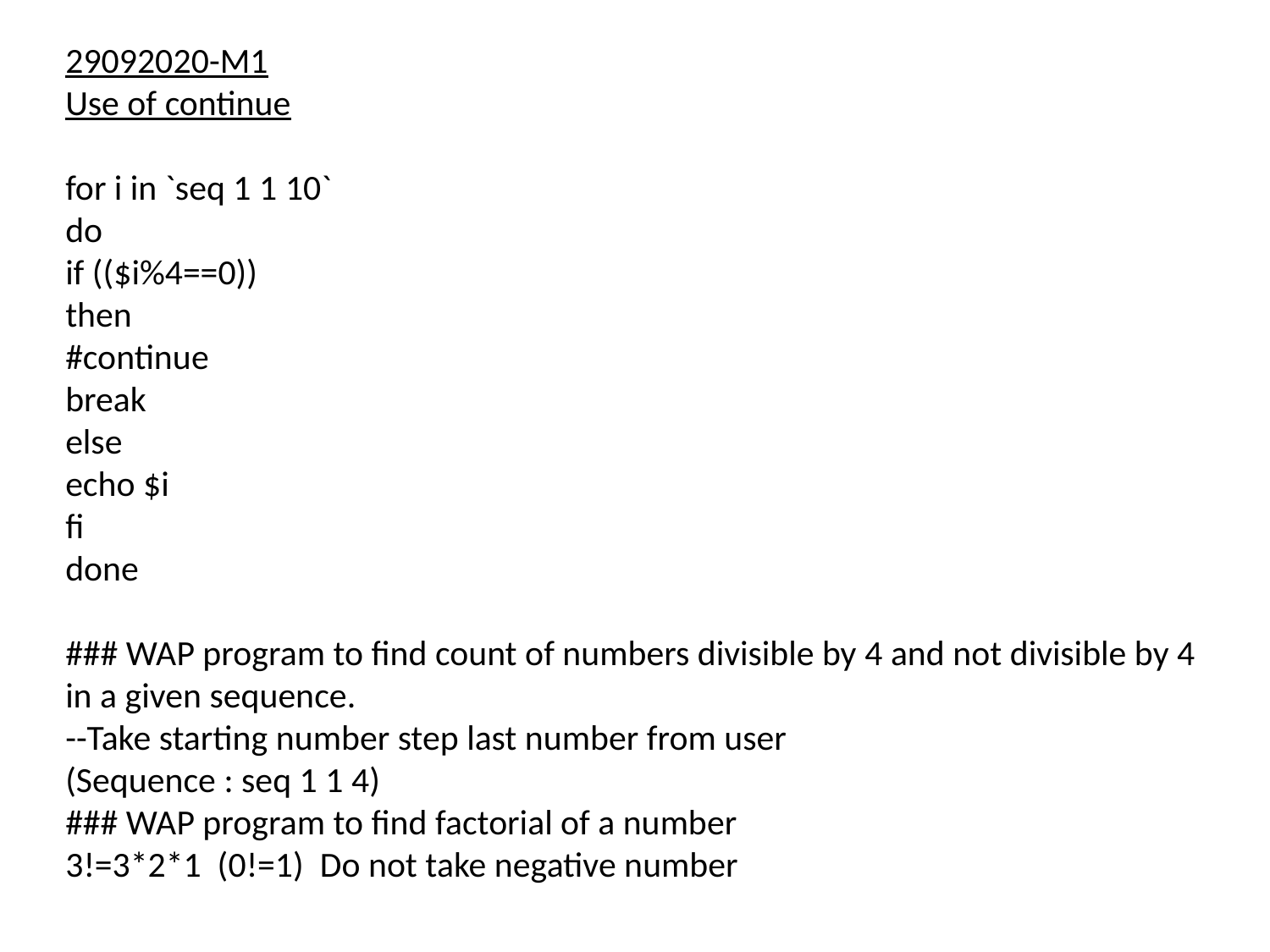

29092020-M1
Use of continue

for i in `seq 1 1 10`
do
if (($i%4==0))
then
#continue
break
else
echo $i
fi
done

### WAP program to find count of numbers divisible by 4 and not divisible by 4 in a given sequence.
--Take starting number step last number from user
(Sequence : seq 1 1 4)
### WAP program to find factorial of a number
3!=3*2*1  (0!=1)  Do not take negative number